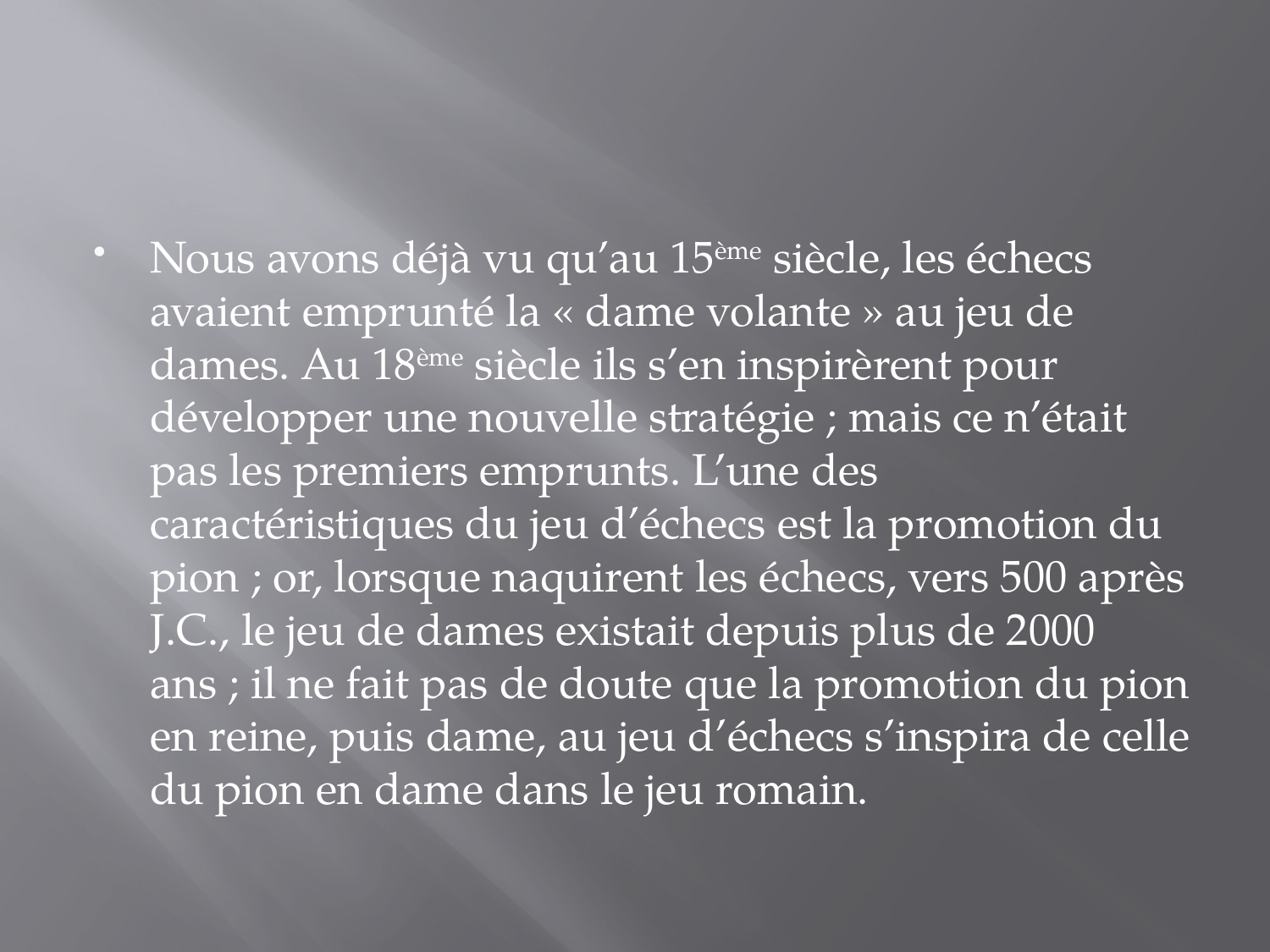

Nous avons déjà vu qu’au 15ème siècle, les échecs avaient emprunté la « dame volante » au jeu de dames. Au 18ème siècle ils s’en inspirèrent pour développer une nouvelle stratégie ; mais ce n’était pas les premiers emprunts. L’une des caractéristiques du jeu d’échecs est la promotion du pion ; or, lorsque naquirent les échecs, vers 500 après J.C., le jeu de dames existait depuis plus de 2000 ans ; il ne fait pas de doute que la promotion du pion en reine, puis dame, au jeu d’échecs s’inspira de celle du pion en dame dans le jeu romain.